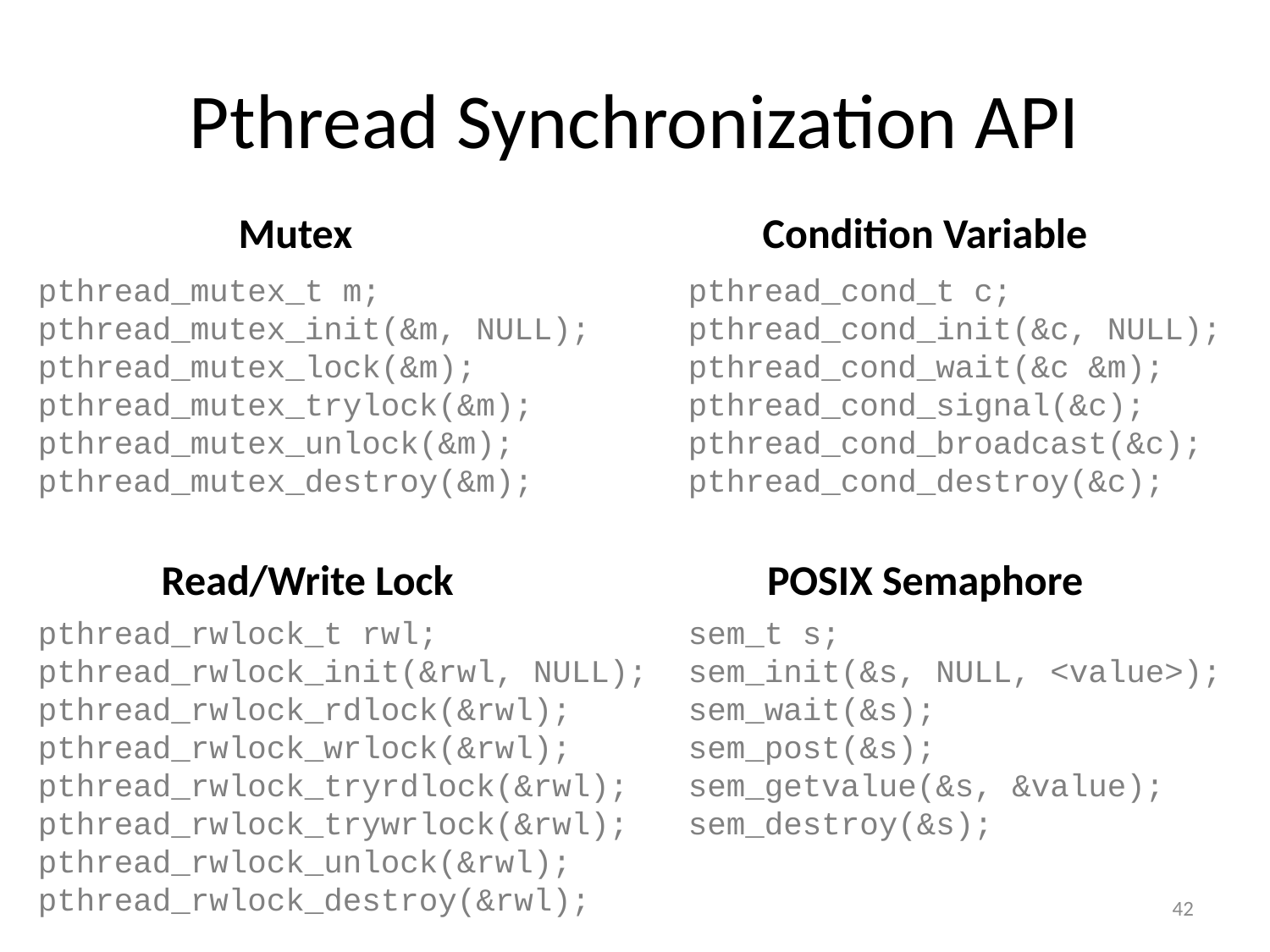

# Pthread Synchronization API
Mutex
Condition Variable
pthread_cond_t c;
pthread_cond_init(&c, NULL);
pthread_cond_wait(&c &m);
pthread_cond_signal(&c);
pthread_cond_broadcast(&c);
pthread_cond_destroy(&c);

sem_t s;
sem_init(&s, NULL, <value>);
sem_wait(&s);
sem_post(&s);
sem_getvalue(&s, &value);
sem_destroy(&s);
pthread_mutex_t m;
pthread_mutex_init(&m, NULL);
pthread_mutex_lock(&m);
pthread_mutex_trylock(&m);
pthread_mutex_unlock(&m);
pthread_mutex_destroy(&m);

pthread_rwlock_t rwl;
pthread_rwlock_init(&rwl, NULL);
pthread_rwlock_rdlock(&rwl);
pthread_rwlock_wrlock(&rwl);
pthread_rwlock_tryrdlock(&rwl);
pthread_rwlock_trywrlock(&rwl);
pthread_rwlock_unlock(&rwl);
pthread_rwlock_destroy(&rwl);
POSIX Semaphore
Read/Write Lock
42